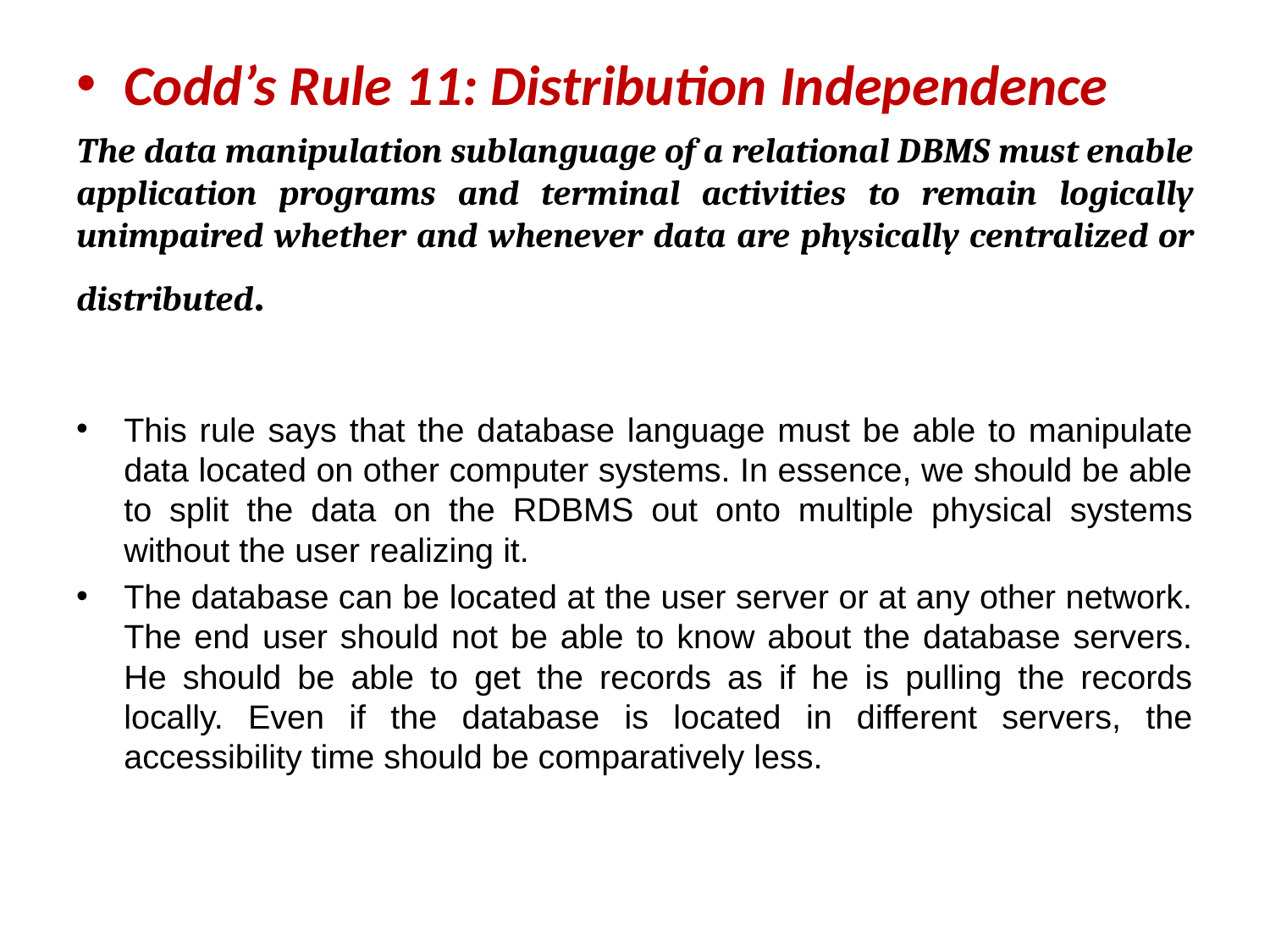

Codd’s Rule 11: Distribution Independence
The data manipulation sublanguage of a relational DBMS must enable application programs and terminal activities to remain logically unimpaired whether and whenever data are physically centralized or distributed.

This rule says that the database language must be able to manipulate data located on other computer systems. In essence, we should be able to split the data on the RDBMS out onto multiple physical systems without the user realizing it.
The database can be located at the user server or at any other network. The end user should not be able to know about the database servers. He should be able to get the records as if he is pulling the records locally. Even if the database is located in different servers, the accessibility time should be comparatively less.